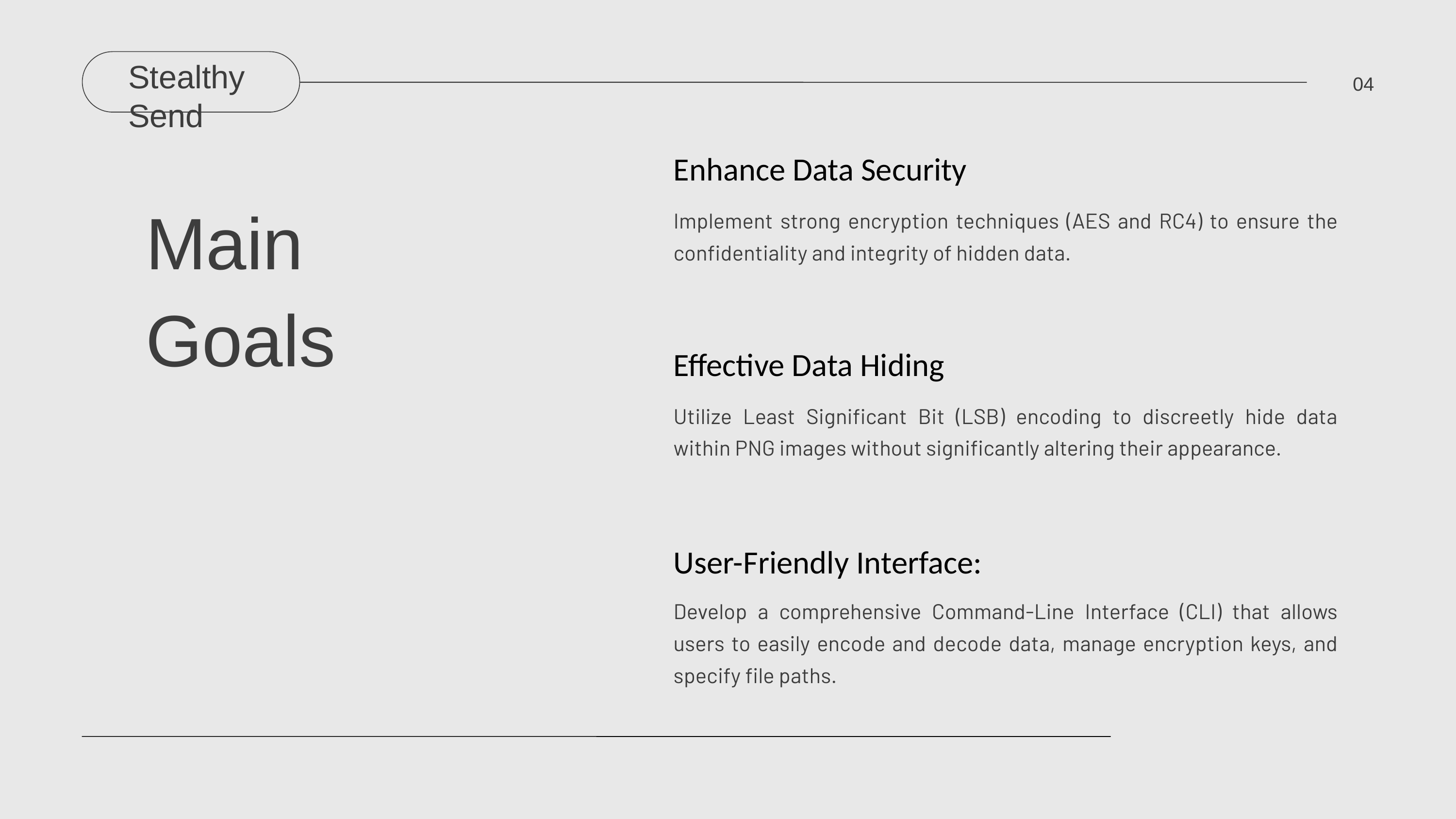

Stealthy Send

04

Enhance Data Security
Main
Goals
Implement strong encryption techniques (AES and RC4) to ensure the confidentiality and integrity of hidden data.
Effective Data Hiding
Utilize Least Significant Bit (LSB) encoding to discreetly hide data within PNG images without significantly altering their appearance.
User-Friendly Interface:
Develop a comprehensive Command-Line Interface (CLI) that allows users to easily encode and decode data, manage encryption keys, and specify file paths.